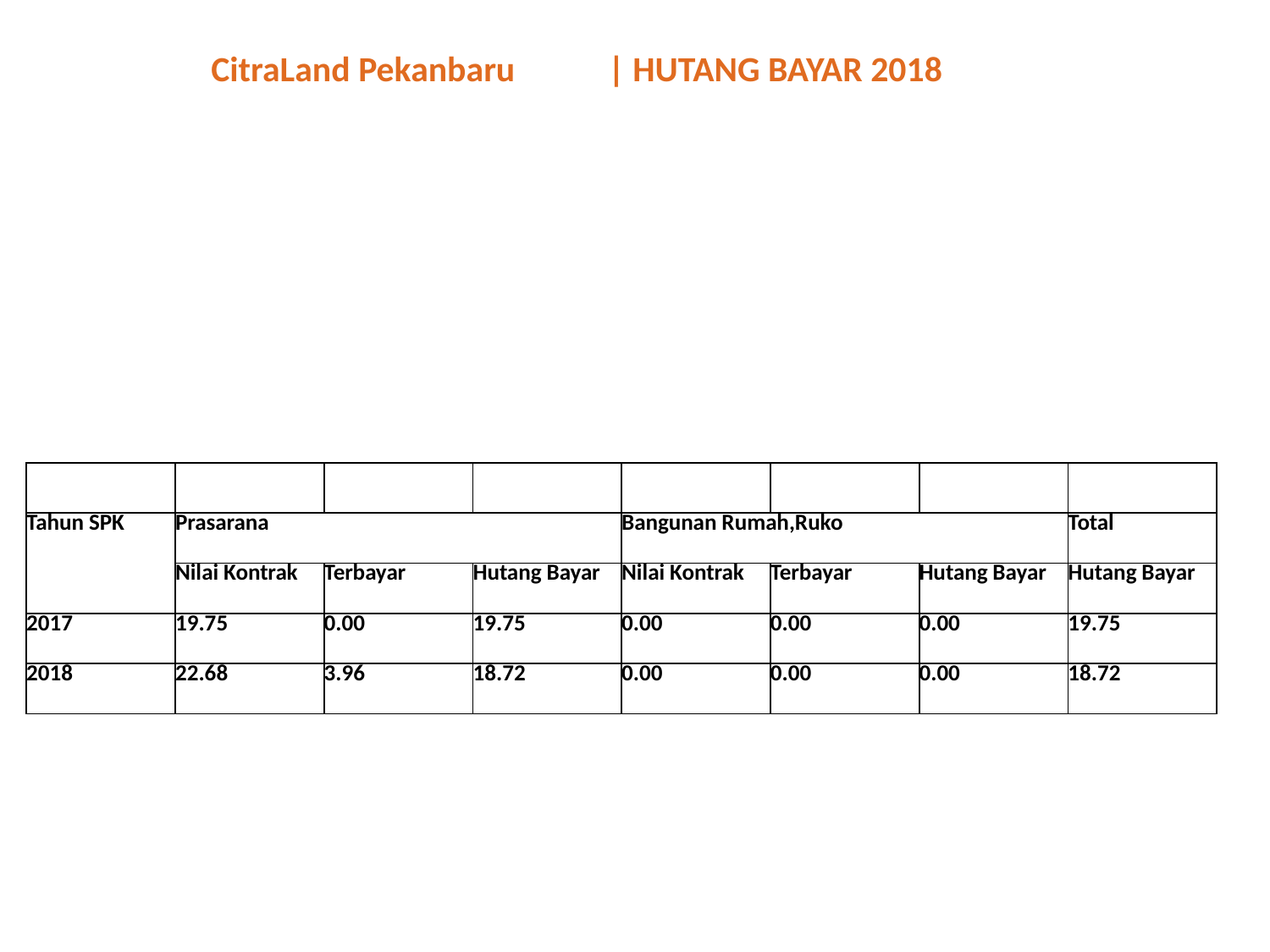

CitraLand Pekanbaru
| HUTANG BAYAR 2018
|  |  |  |  |  |  |  |  |
| --- | --- | --- | --- | --- | --- | --- | --- |
| Tahun SPK | Prasarana | Prasarana | Prasarana | Bangunan Rumah,Ruko | Bangunan Rumah,Ruko | Bangunan Rumah,Ruko | Total |
|  | Nilai Kontrak | Terbayar | Hutang Bayar | Nilai Kontrak | Terbayar | Hutang Bayar | Hutang Bayar |
| 2017 | 19.75 | 0.00 | 19.75 | 0.00 | 0.00 | 0.00 | 19.75 |
| 2018 | 22.68 | 3.96 | 18.72 | 0.00 | 0.00 | 0.00 | 18.72 |